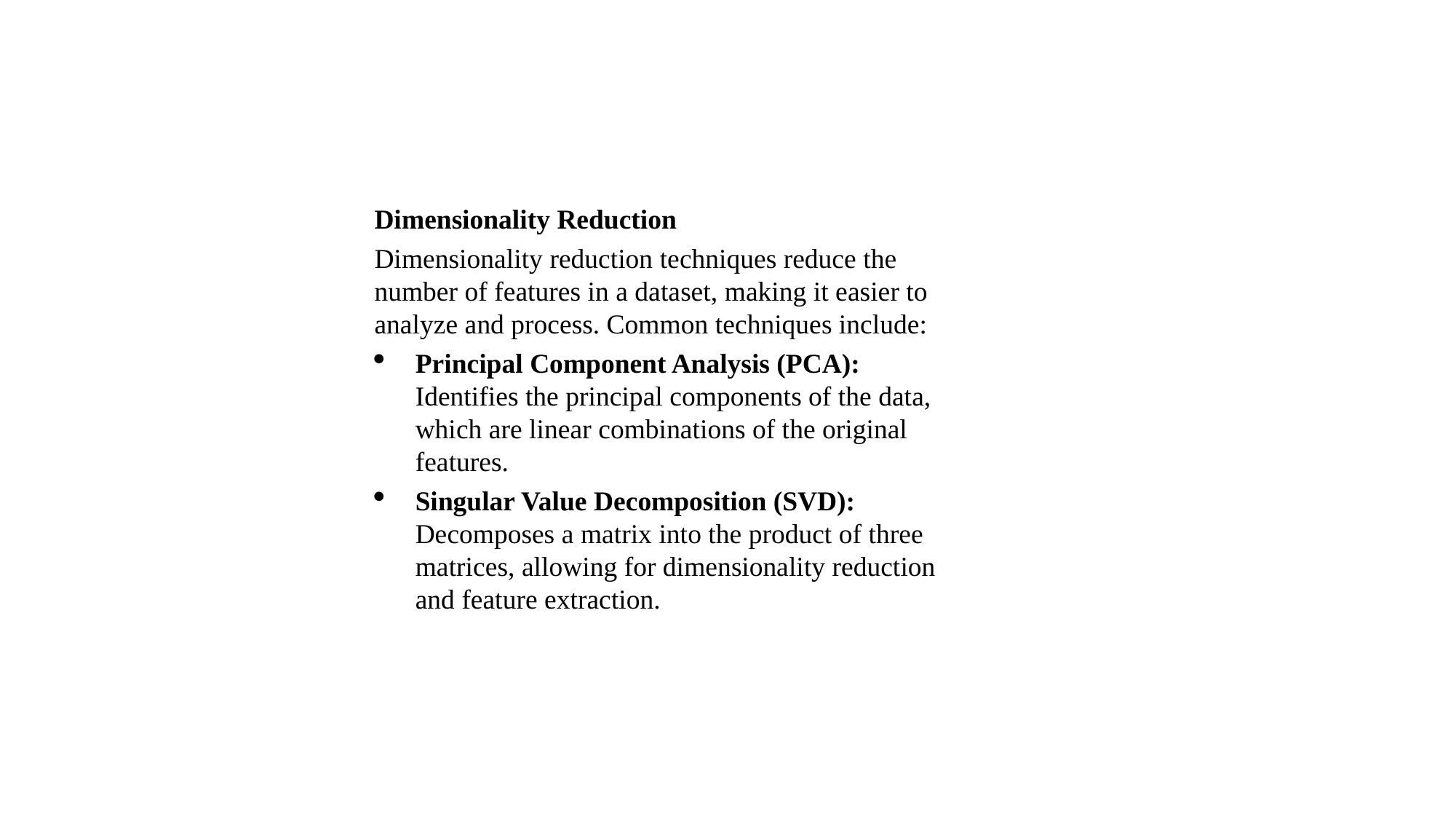

Dimensionality Reduction
Dimensionality reduction techniques reduce the number of features in a dataset, making it easier to analyze and process. Common techniques include:
Principal Component Analysis (PCA): Identifies the principal components of the data, which are linear combinations of the original features.
Singular Value Decomposition (SVD): Decomposes a matrix into the product of three matrices, allowing for dimensionality reduction and feature extraction.